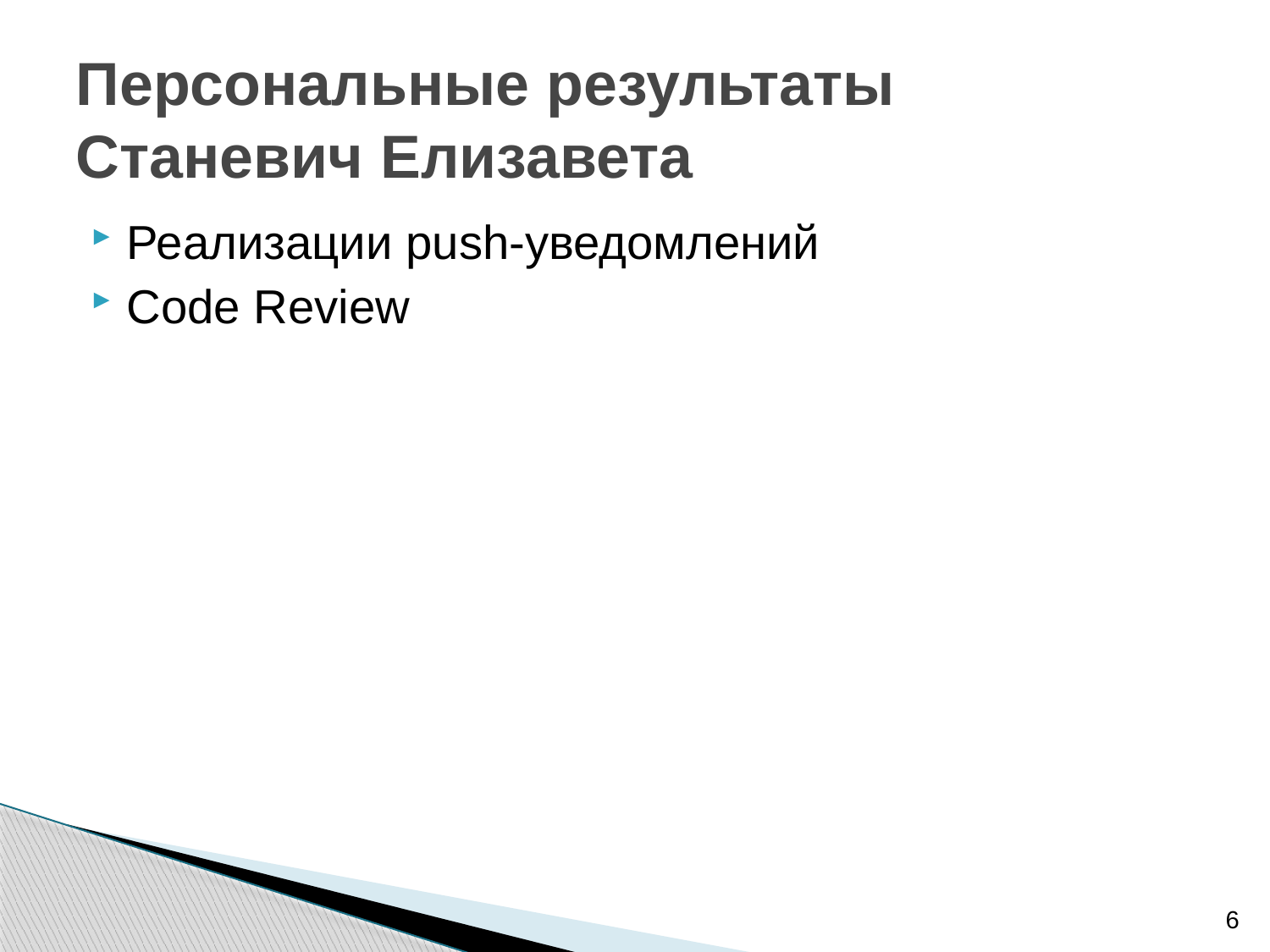

# Персональные результаты Станевич Елизавета
Реализации push-уведомлений
Code Review

6